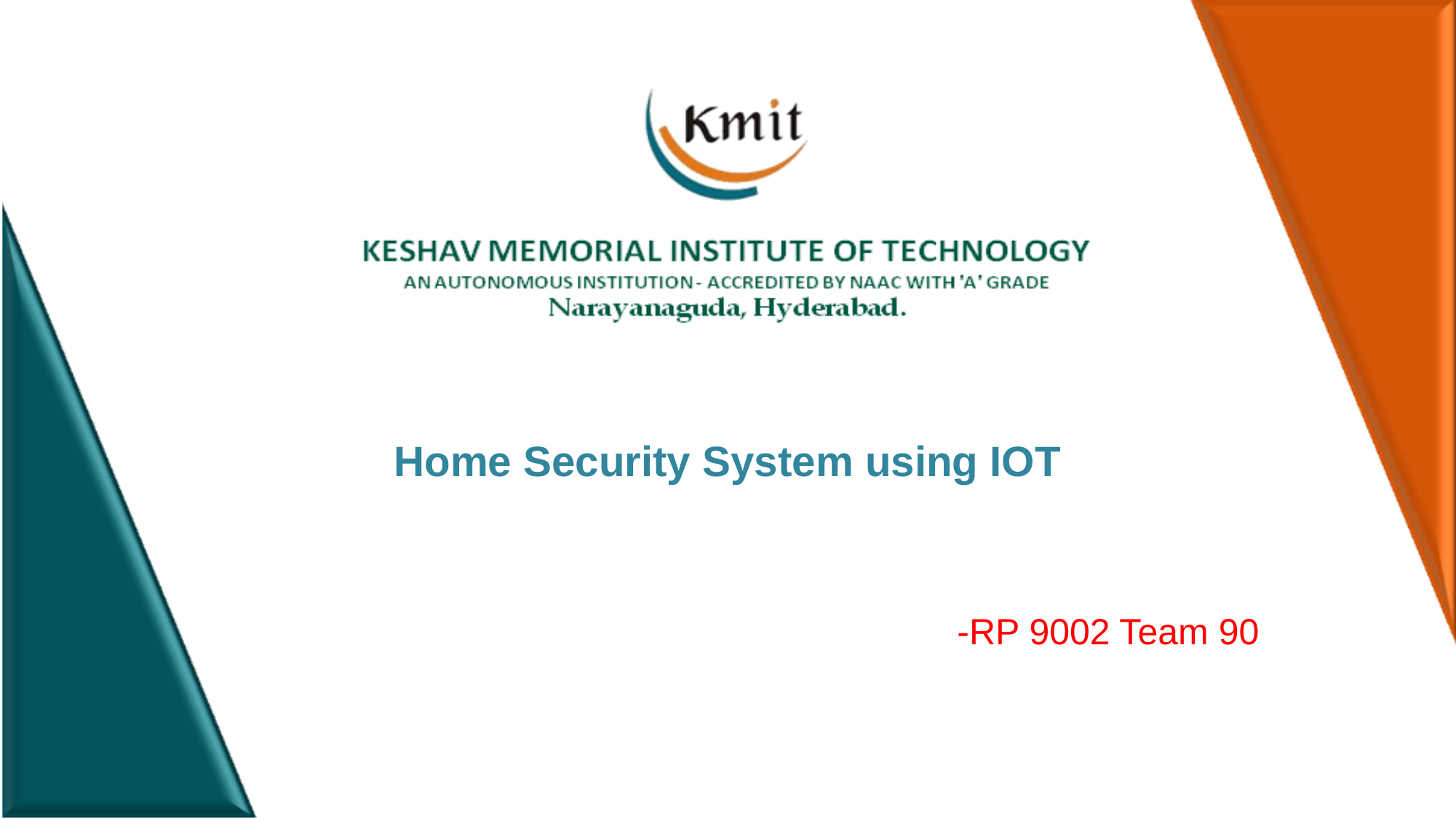

Home Security System using IOT
-RP 9002 Team 90